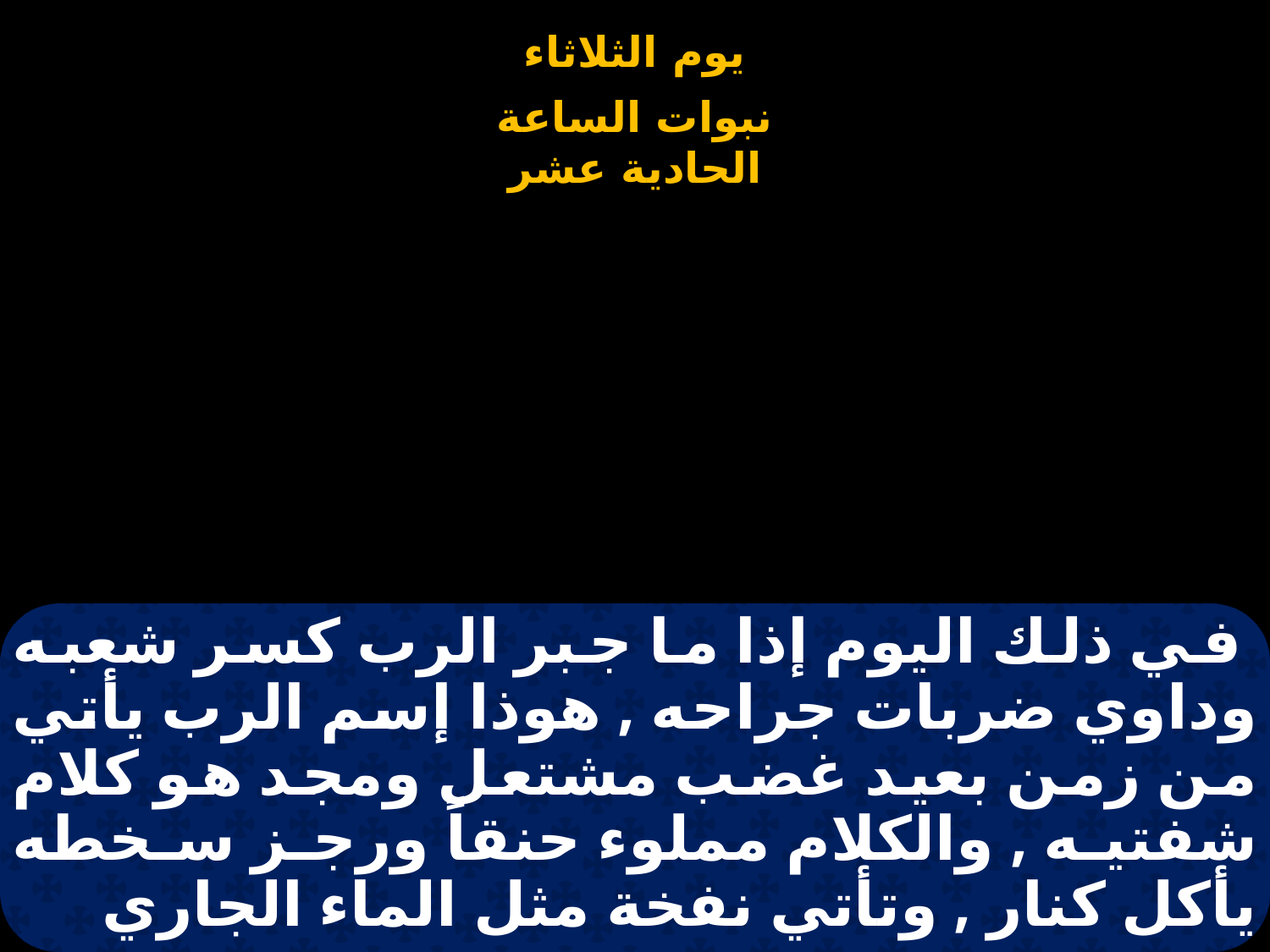

# في ذلك اليوم إذا ما جبر الرب كسر شعبه وداوي ضربات جراحه , هوذا إسم الرب يأتي من زمن بعيد غضب مشتعل ومجد هو كلام شفتيه , والكلام مملوء حنقاً ورجز سخطه يأكل كنار , وتأتي نفخة مثل الماء الجاري